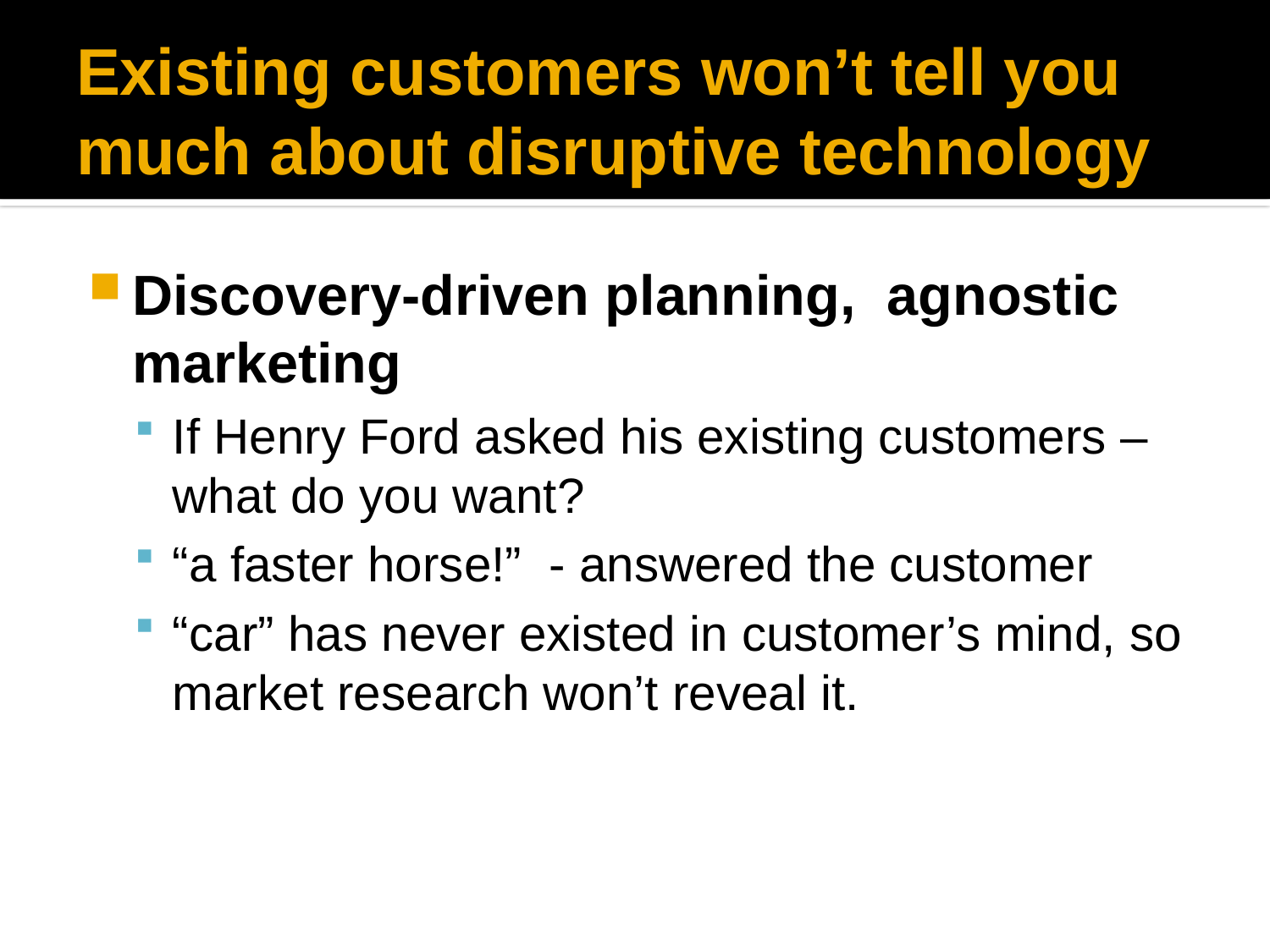

# Existing customers won’t tell you much about disruptive technology
Discovery-driven planning,  agnostic marketing
If Henry Ford asked his existing customers – what do you want?
“a faster horse!”  - answered the customer
“car” has never existed in customer’s mind, so market research won’t reveal it.